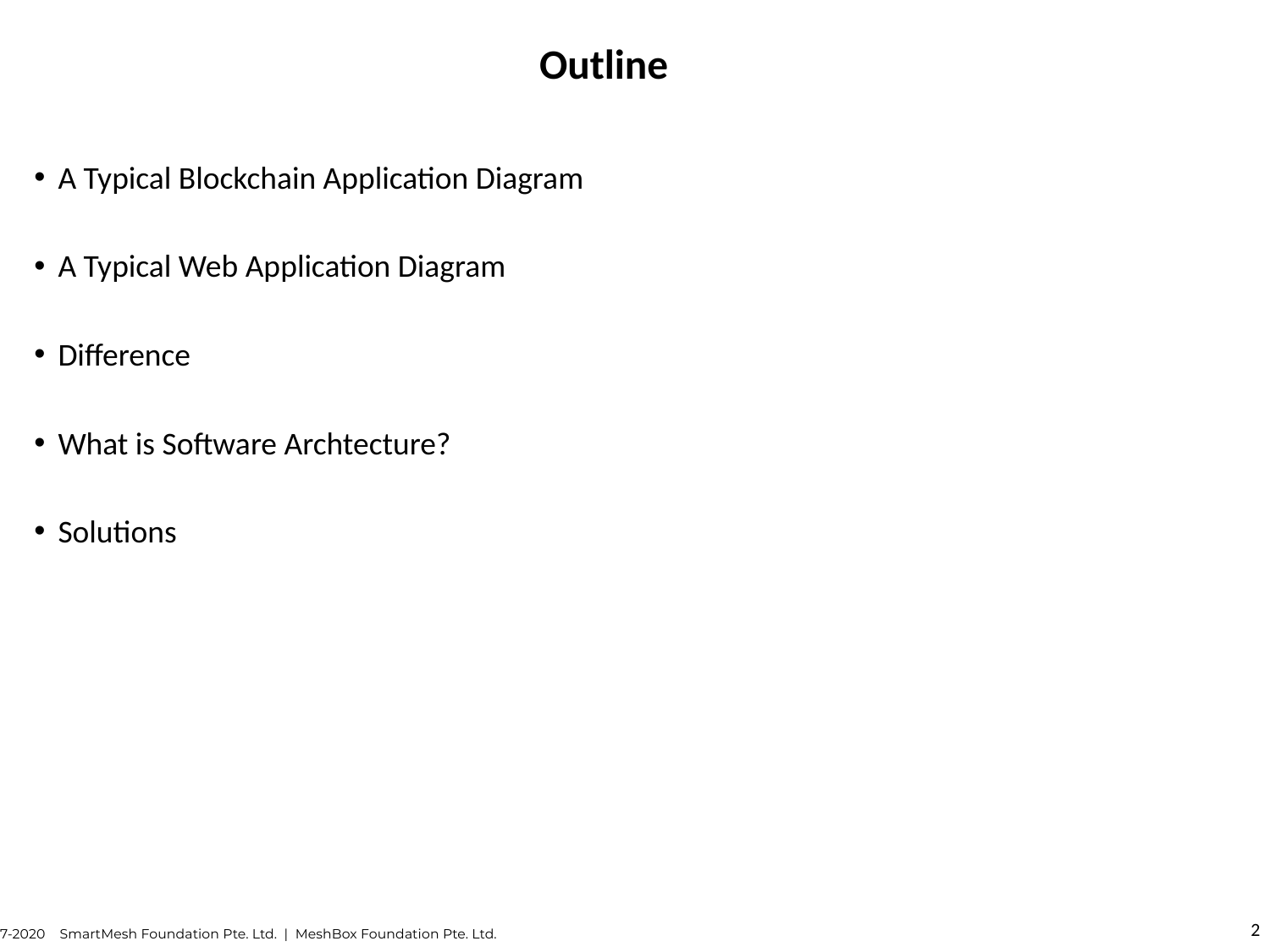

# Outline
A Typical Blockchain Application Diagram
A Typical Web Application Diagram
Difference
What is Software Archtecture?
Solutions
2
© 2017-2020    SmartMesh Foundation Pte. Ltd.  |  MeshBox Foundation Pte. Ltd.